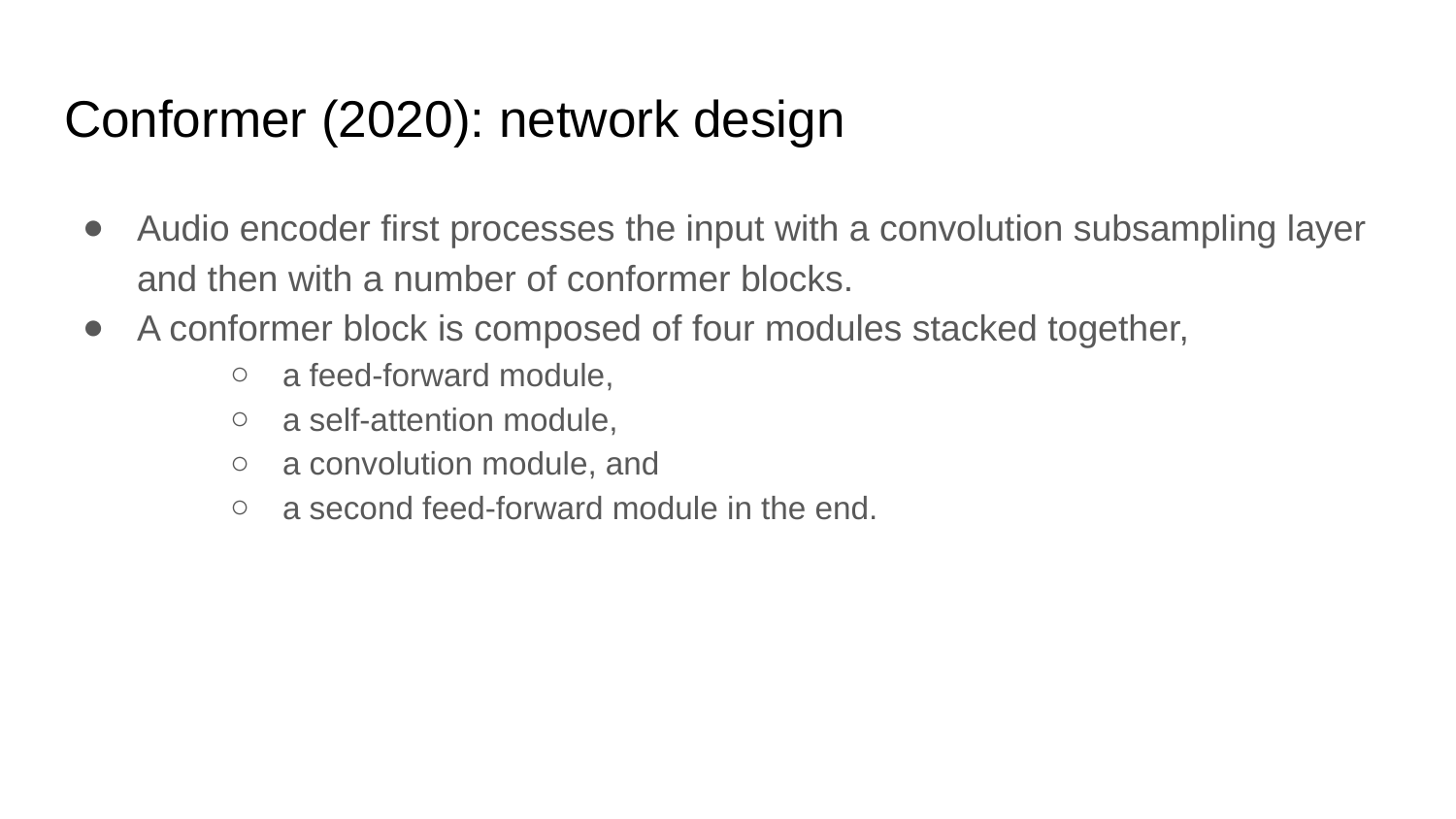

# Conformer (2020): network design
Audio encoder first processes the input with a convolution subsampling layer and then with a number of conformer blocks.
A conformer block is composed of four modules stacked together,
a feed-forward module,
a self-attention module,
a convolution module, and
a second feed-forward module in the end.